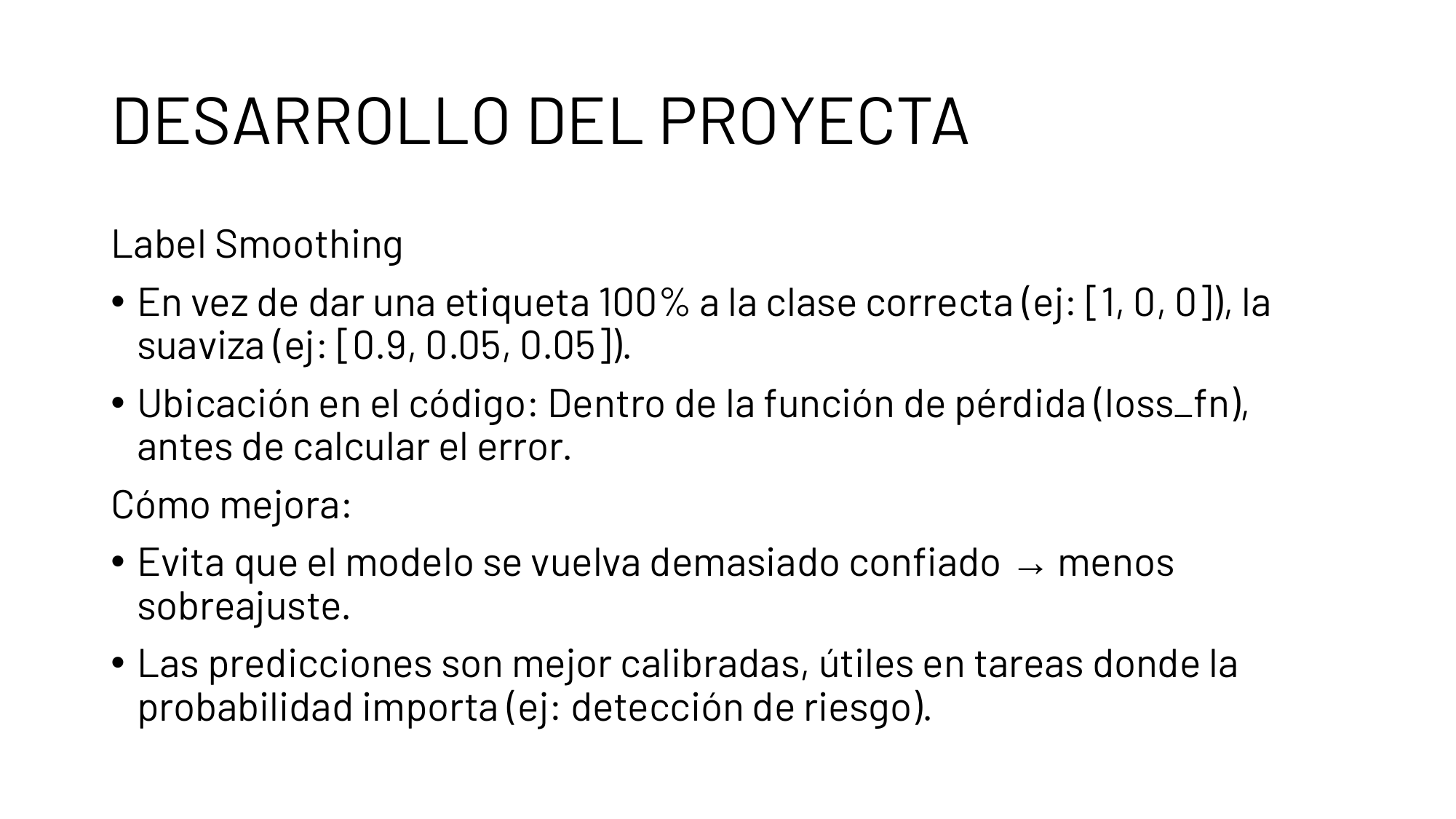

# DESARROLLO DEL PROYECTA
Label Smoothing
En vez de dar una etiqueta 100% a la clase correcta (ej: [1, 0, 0]), la suaviza (ej: [0.9, 0.05, 0.05]).
Ubicación en el código: Dentro de la función de pérdida (loss_fn), antes de calcular el error.
Cómo mejora:
Evita que el modelo se vuelva demasiado confiado → menos sobreajuste.
Las predicciones son mejor calibradas, útiles en tareas donde la probabilidad importa (ej: detección de riesgo).